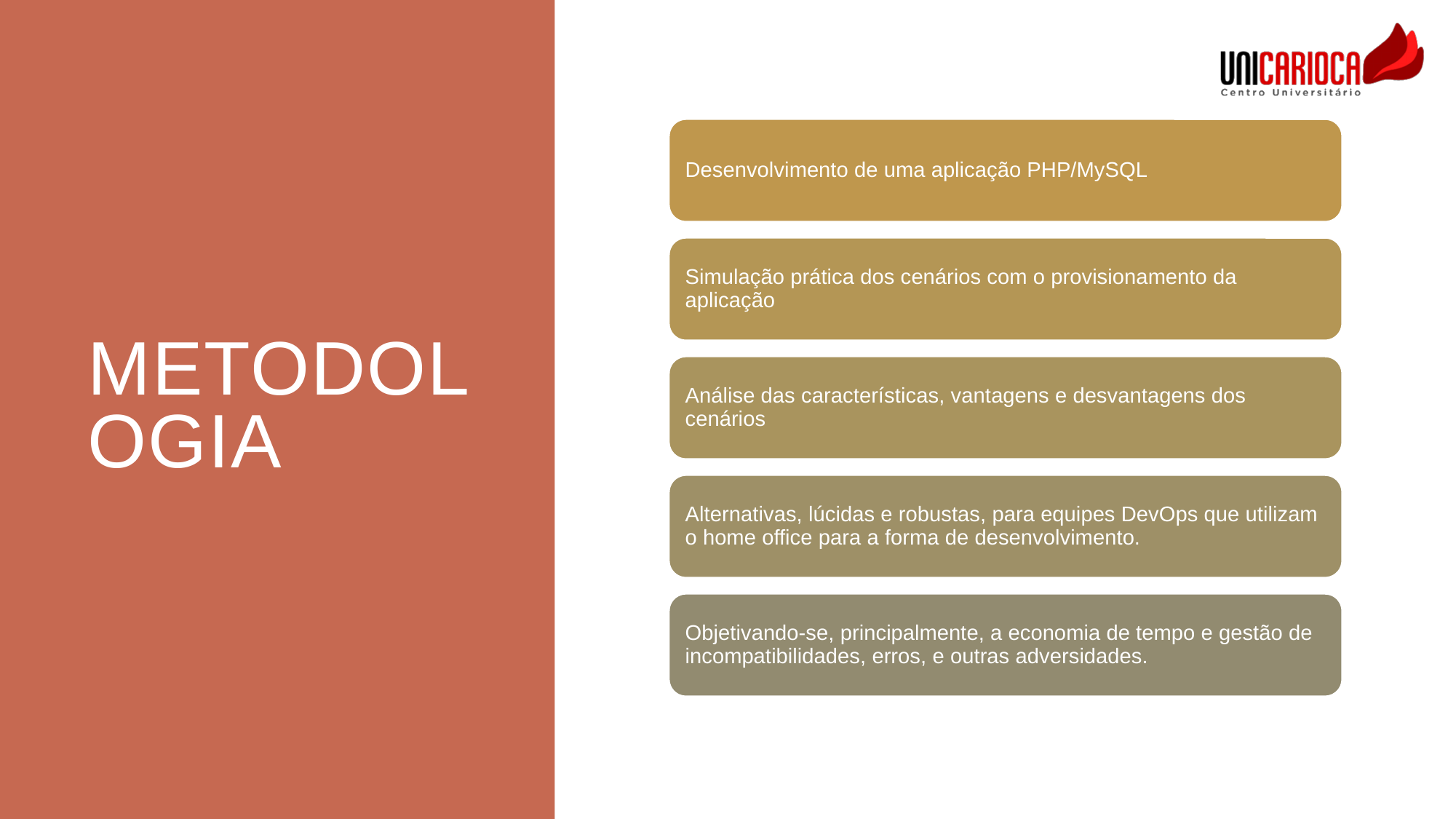

# Metodologia
Desenvolvimento de uma aplicação PHP/MySQL
Simulação prática dos cenários com o provisionamento da aplicação
Análise das características, vantagens e desvantagens dos cenários
Alternativas, lúcidas e robustas, para equipes DevOps que utilizam o home office para a forma de desenvolvimento.
Objetivando-se, principalmente, a economia de tempo e gestão de incompatibilidades, erros, e outras adversidades.